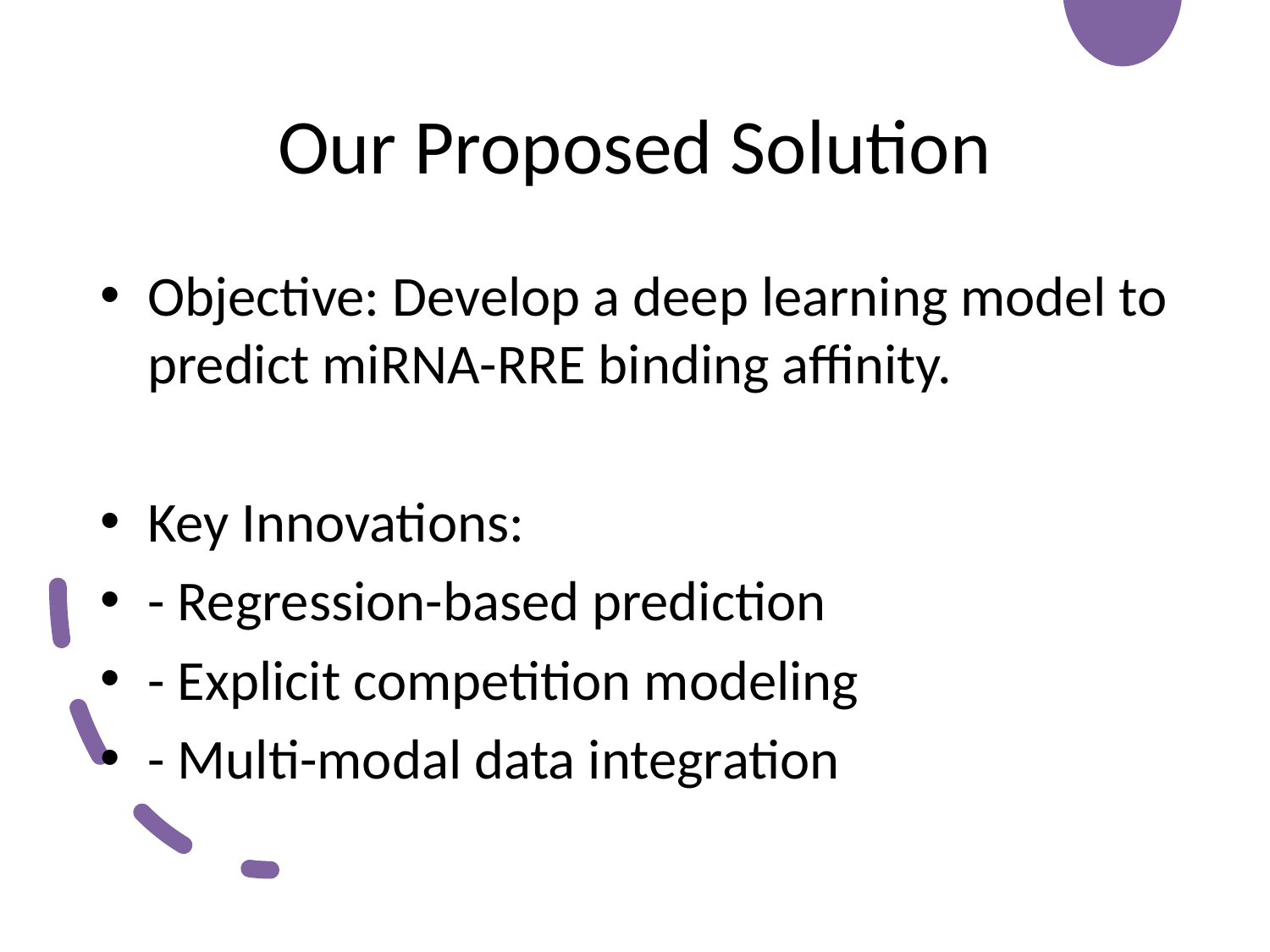

# Our Proposed Solution
Objective: Develop a deep learning model to predict miRNA-RRE binding affinity.

Key Innovations:
- Regression-based prediction
- Explicit competition modeling
- Multi-modal data integration